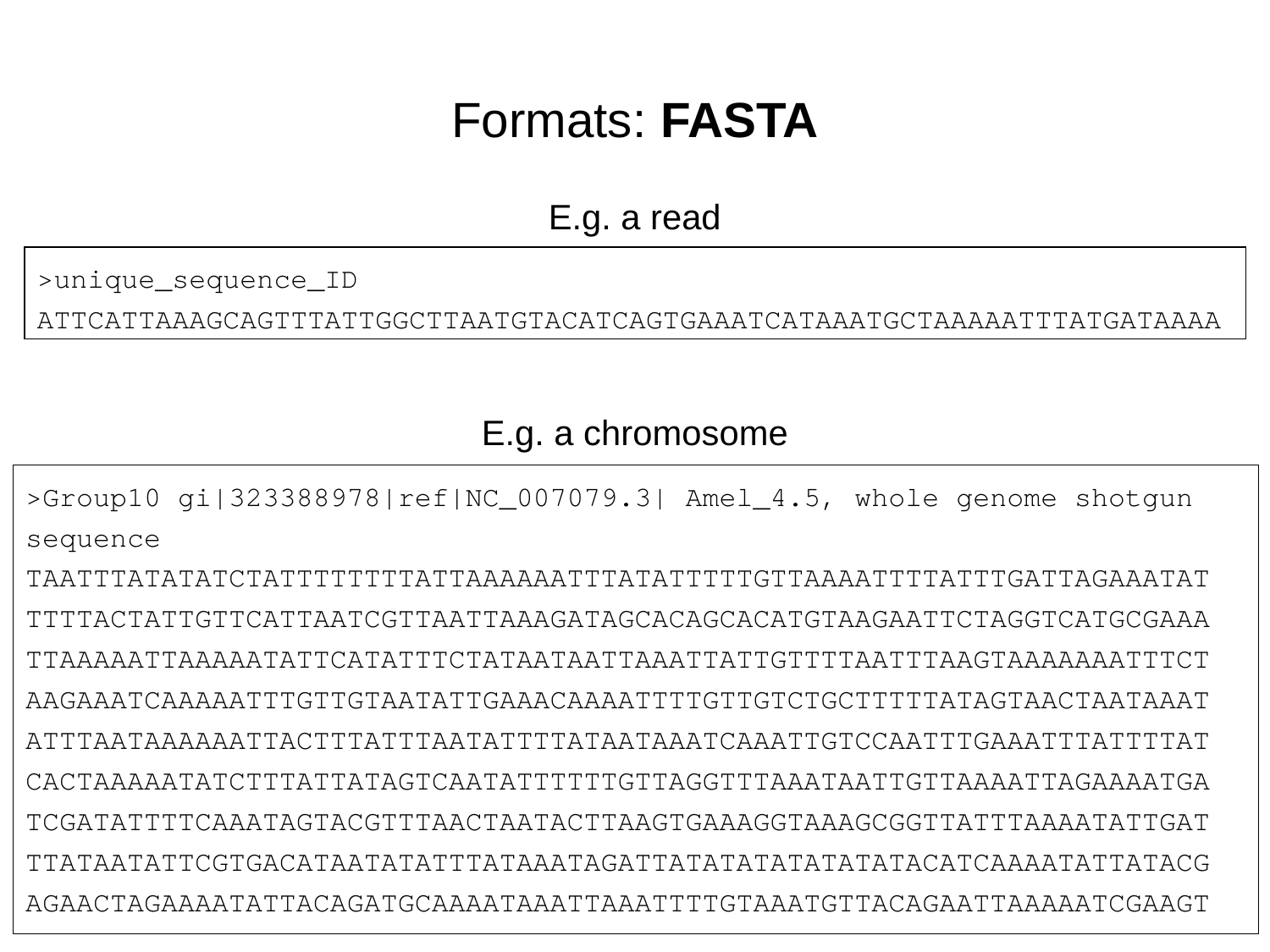

# Formats: FASTA

E.g. a read

E.g. a chromosome
>unique_sequence_ID
ATTCATTAAAGCAGTTTATTGGCTTAATGTACATCAGTGAAATCATAAATGCTAAAAATTTATGATAAAA

>Group10 gi|323388978|ref|NC_007079.3| Amel_4.5, whole genome shotgun sequence
TAATTTATATATCTATTTTTTTTATTAAAAAATTTATATTTTTGTTAAAATTTTATTTGATTAGAAATAT
TTTTACTATTGTTCATTAATCGTTAATTAAAGATAGCACAGCACATGTAAGAATTCTAGGTCATGCGAAA
TTAAAAATTAAAAATATTCATATTTCTATAATAATTAAATTATTGTTTTAATTTAAGTAAAAAAATTTCT
AAGAAATCAAAAATTTGTTGTAATATTGAAACAAAATTTTGTTGTCTGCTTTTTATAGTAACTAATAAAT
ATTTAATAAAAAATTACTTTATTTAATATTTTATAATAAATCAAATTGTCCAATTTGAAATTTATTTTAT
CACTAAAAATATCTTTATTATAGTCAATATTTTTTGTTAGGTTTAAATAATTGTTAAAATTAGAAAATGA
TCGATATTTTCAAATAGTACGTTTAACTAATACTTAAGTGAAAGGTAAAGCGGTTATTTAAAATATTGAT
TTATAATATTCGTGACATAATATATTTATAAATAGATTATATATATATATATACATCAAAATATTATACG
AGAACTAGAAAATATTACAGATGCAAAATAAATTAAATTTTGTAAATGTTACAGAATTAAAAATCGAAGT